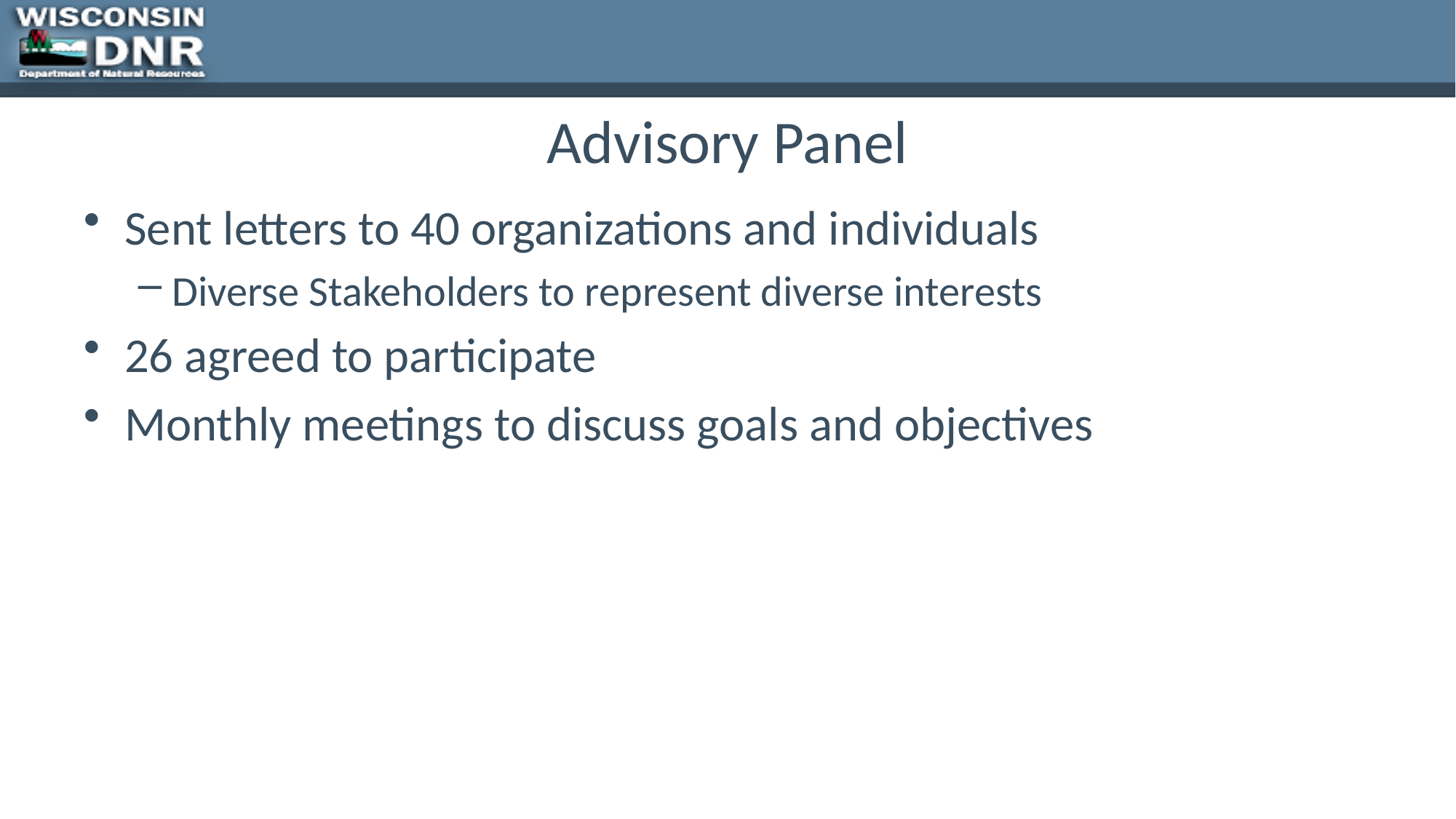

# Advisory Panel
Sent letters to 40 organizations and individuals
Diverse Stakeholders to represent diverse interests
26 agreed to participate
Monthly meetings to discuss goals and objectives